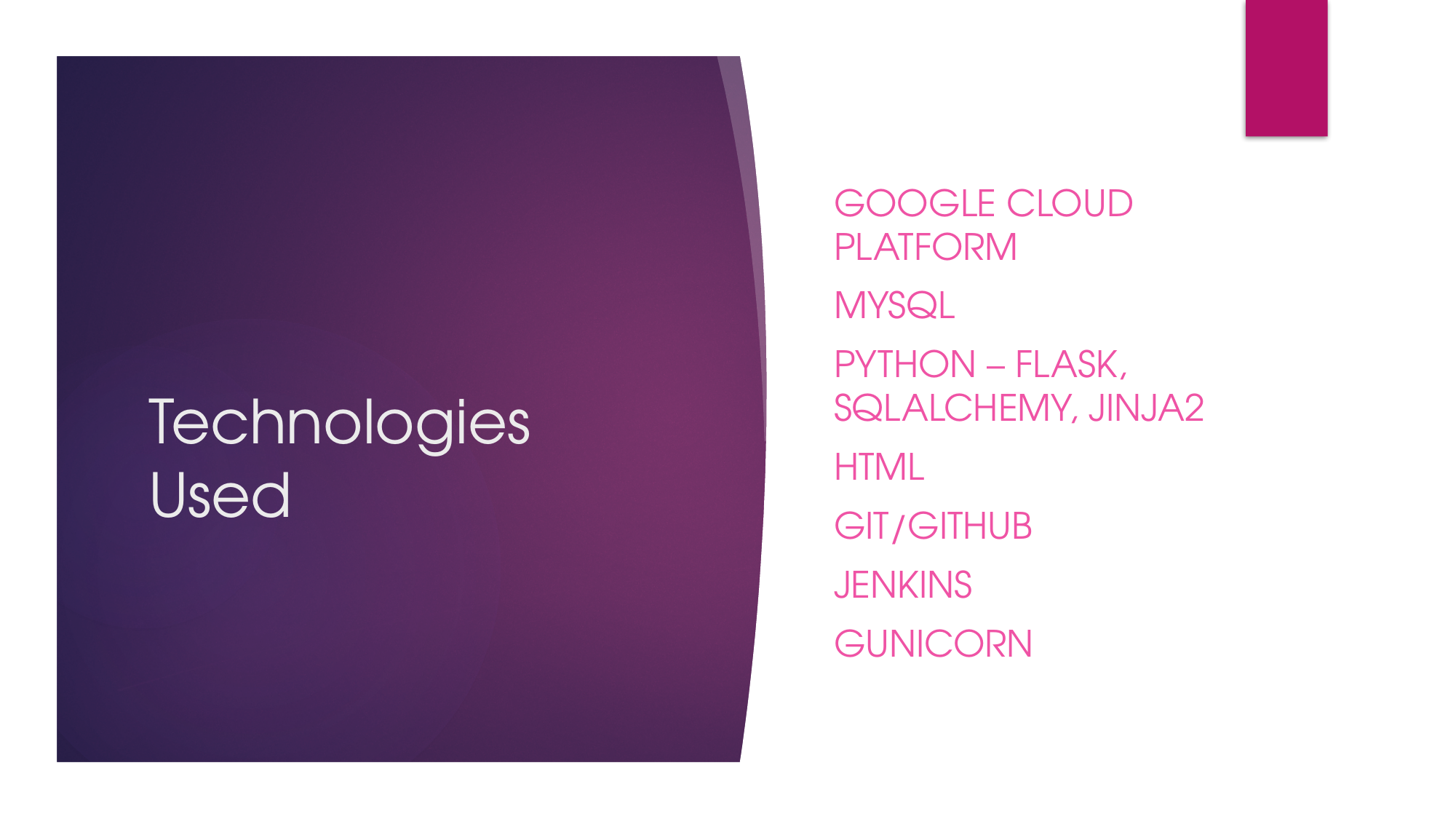

Google Cloud Platform
MySQL
Python – Flask, SQLAlchemy, Jinja2
HTML
Git/GitHub
Jenkins
Gunicorn
# Technologies Used